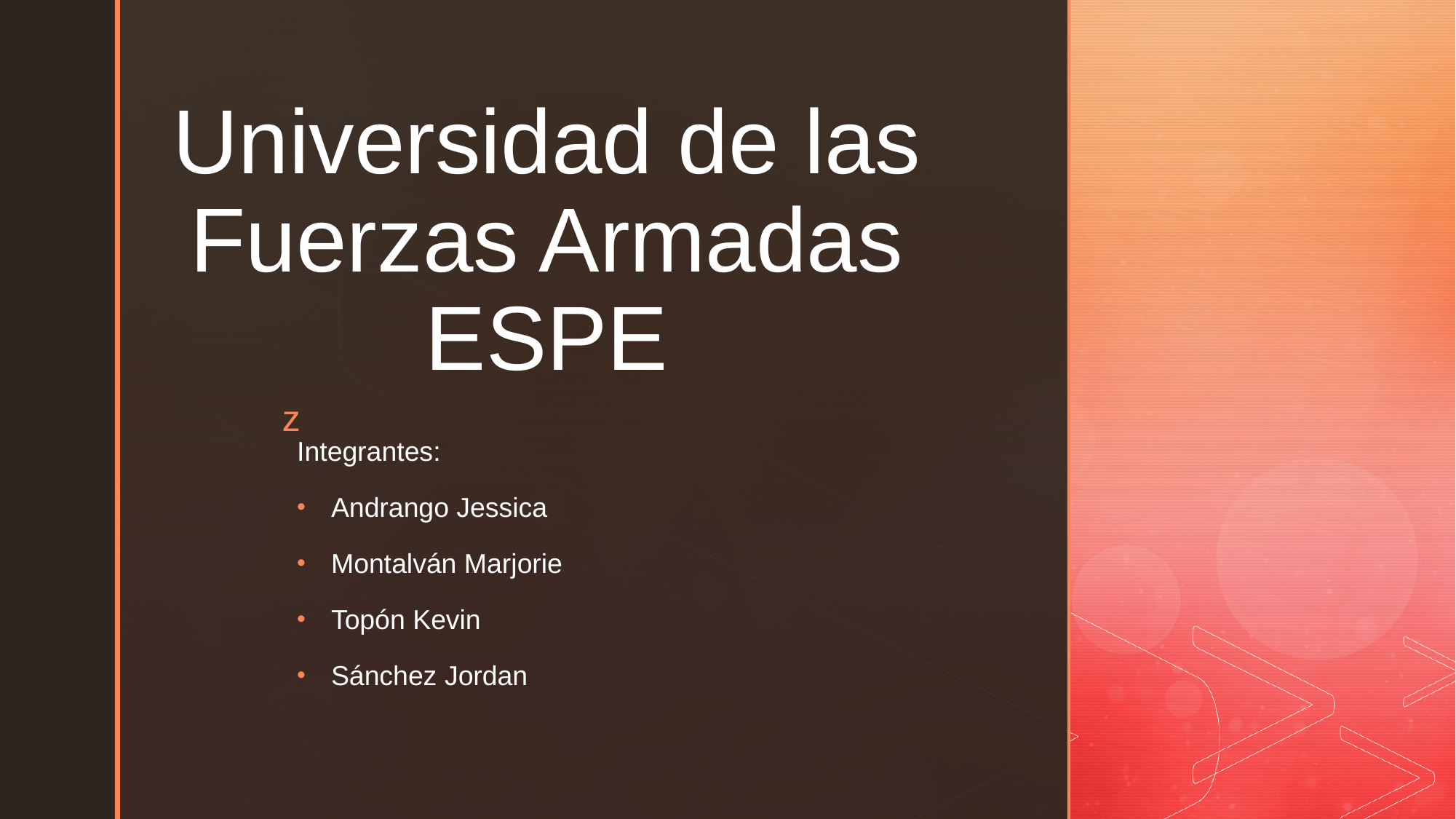

# Universidad de las Fuerzas Armadas ESPE
Integrantes:
Andrango Jessica
Montalván Marjorie
Topón Kevin
Sánchez Jordan